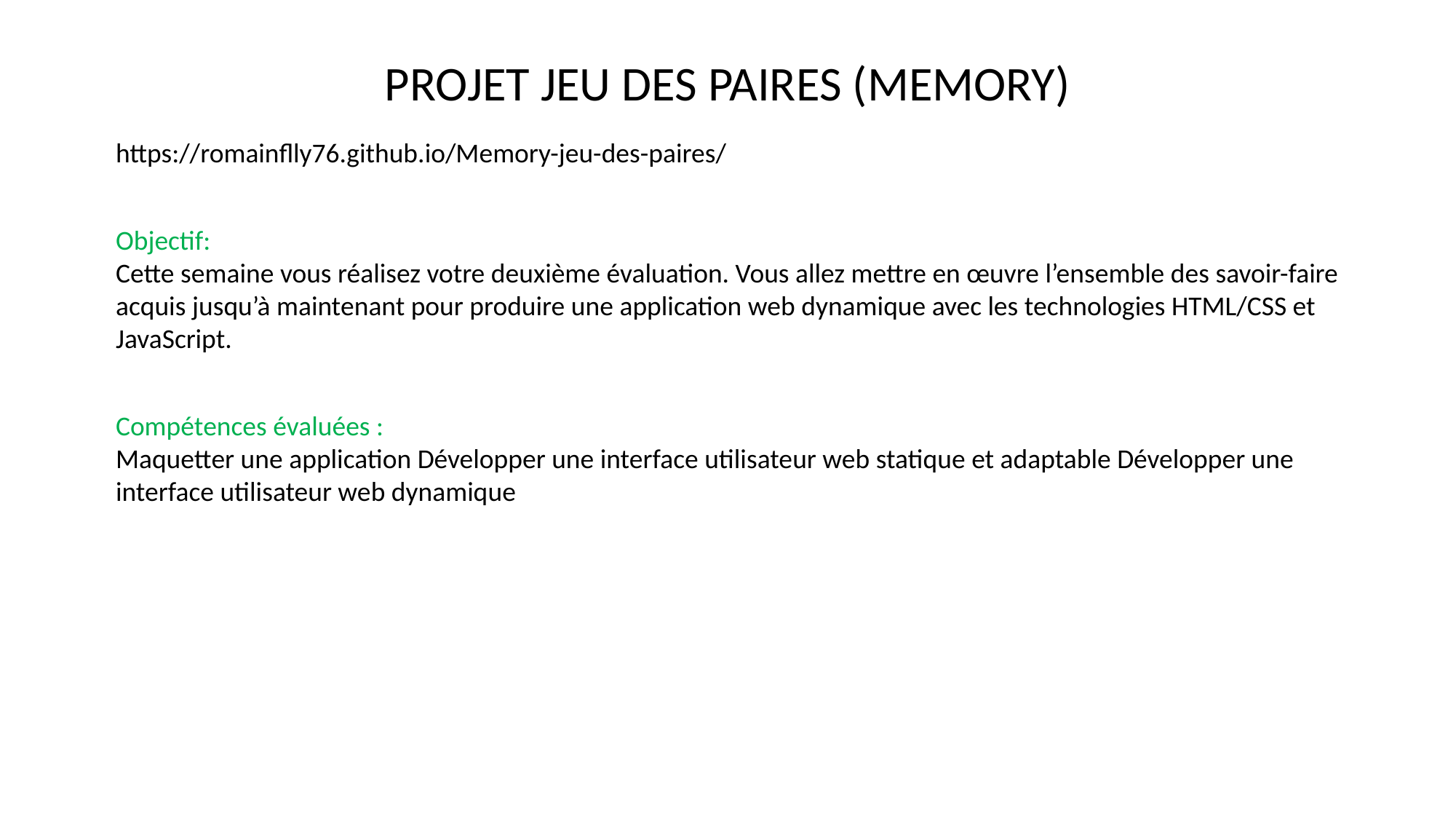

PROJET JEU DES PAIRES (MEMORY)
https://romainflly76.github.io/Memory-jeu-des-paires/
Objectif:
Cette semaine vous réalisez votre deuxième évaluation. Vous allez mettre en œuvre l’ensemble des savoir-faire acquis jusqu’à maintenant pour produire une application web dynamique avec les technologies HTML/CSS et JavaScript.
Compétences évaluées :
Maquetter une application Développer une interface utilisateur web statique et adaptable Développer une interface utilisateur web dynamique